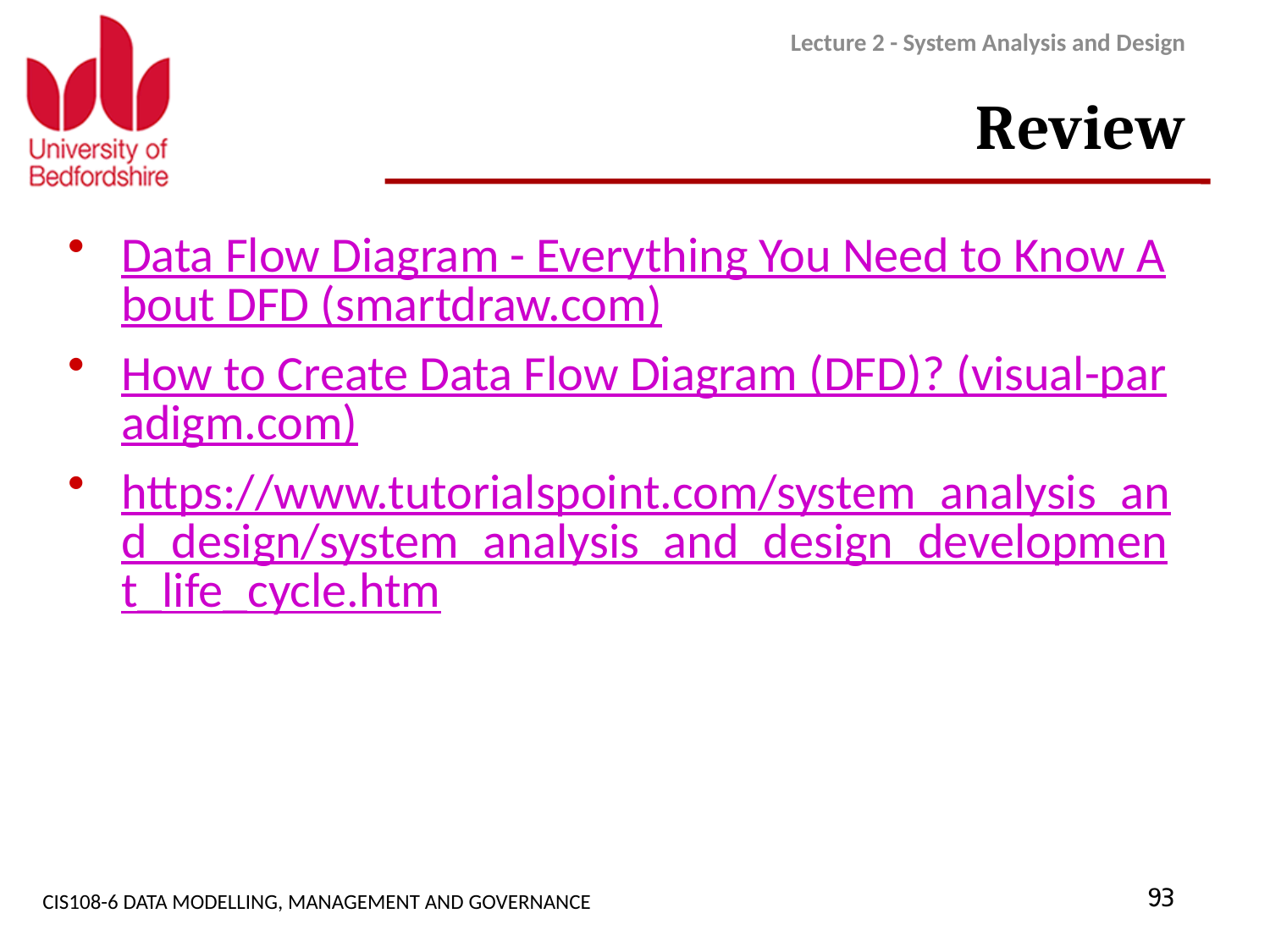

Lecture 2 - System Analysis and Design
# Review
Data Flow Diagram - Everything You Need to Know About DFD (smartdraw.com)
How to Create Data Flow Diagram (DFD)? (visual-paradigm.com)
https://www.tutorialspoint.com/system_analysis_and_design/system_analysis_and_design_development_life_cycle.htm

CIS108-6 DATA MODELLING, MANAGEMENT AND GOVERNANCE